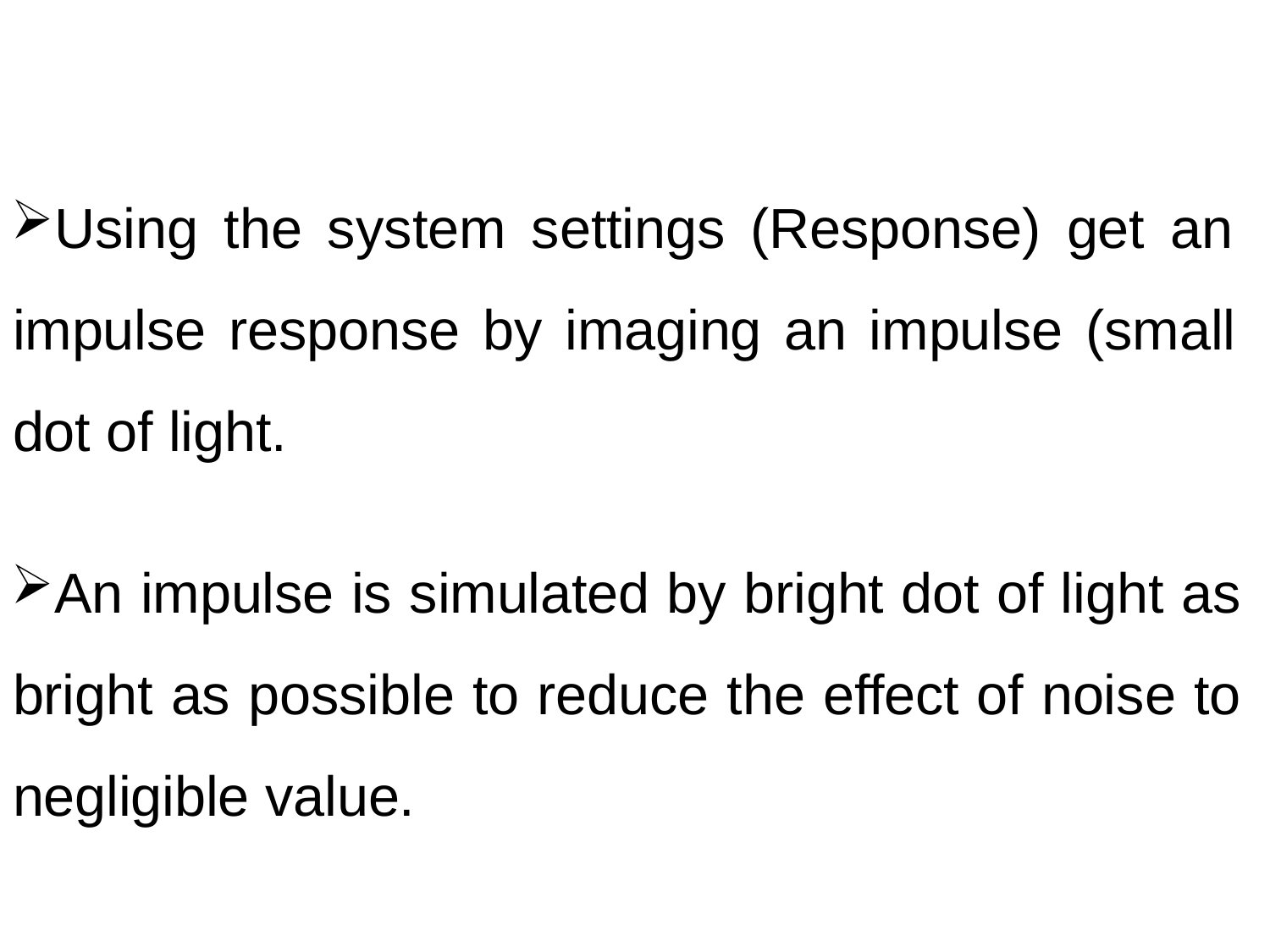

Using the system settings (Response) get an  impulse response by imaging an impulse (small  dot of light.

An impulse is simulated by bright dot of light as  bright as possible to reduce the effect of noise to  negligible value.